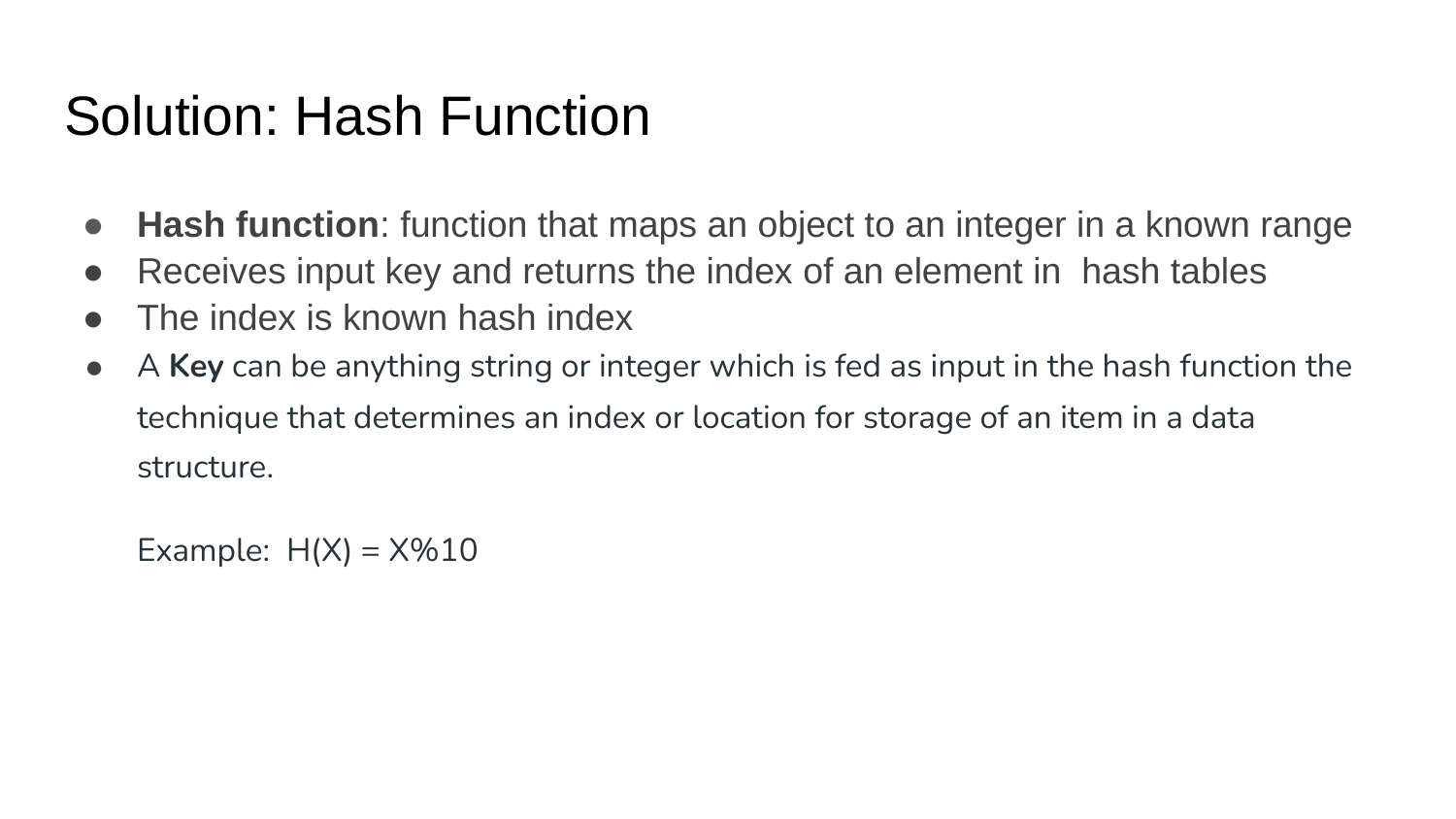

# Solution: Hash Function
Hash function: function that maps an object to an integer in a known range
Receives input key and returns the index of an element in  hash tables
The index is known hash index
A Key can be anything string or integer which is fed as input in the hash function the technique that determines an index or location for storage of an item in a data structure.
Example:  H(X) = X%10